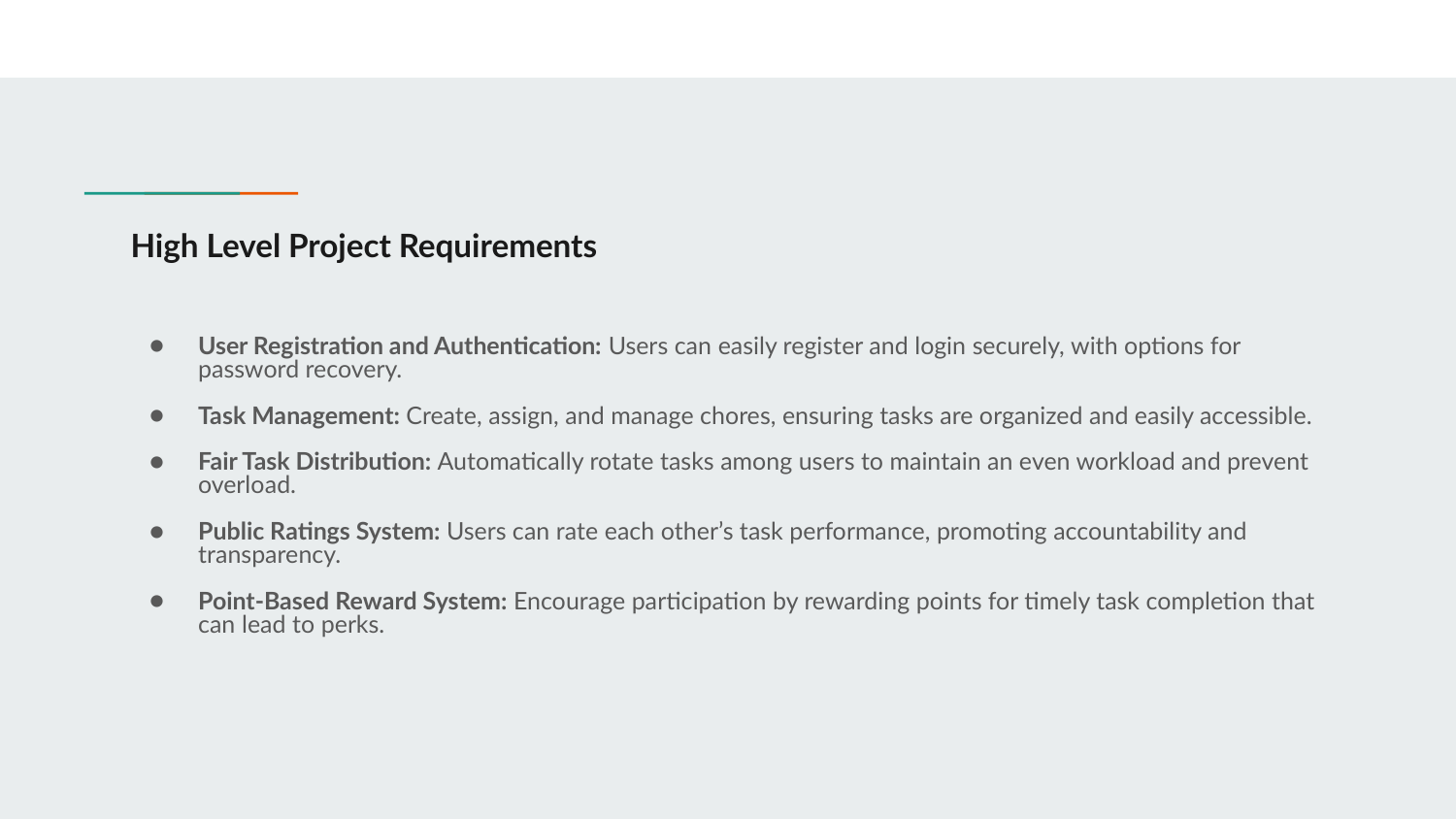

# High Level Project Requirements
User Registration and Authentication: Users can easily register and login securely, with options for password recovery.

Task Management: Create, assign, and manage chores, ensuring tasks are organized and easily accessible.

Fair Task Distribution: Automatically rotate tasks among users to maintain an even workload and prevent overload.

Public Ratings System: Users can rate each other’s task performance, promoting accountability and transparency.

Point-Based Reward System: Encourage participation by rewarding points for timely task completion that can lead to perks.